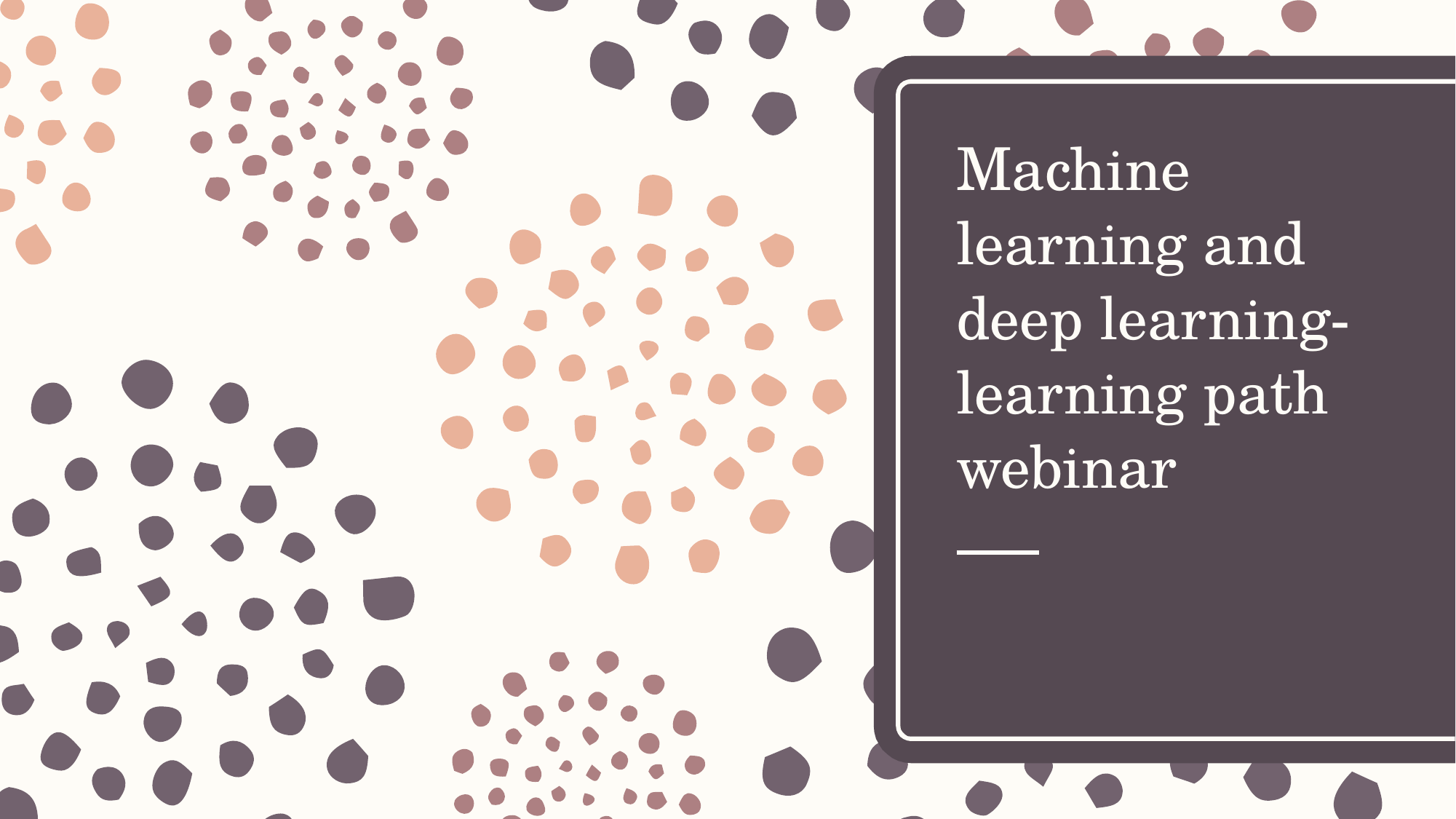

# Machine learning and deep learning- learning path webinar